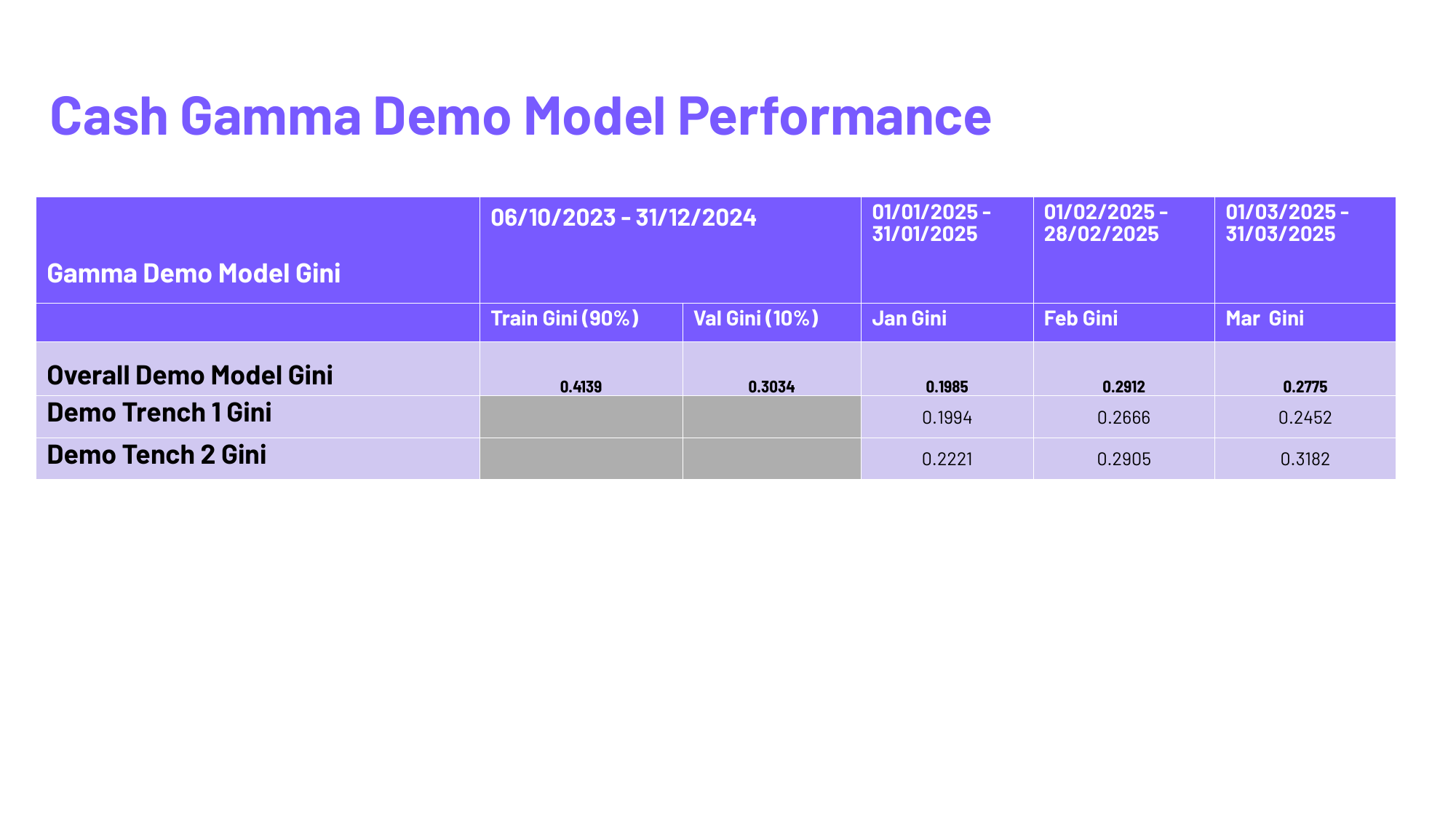

# Cash Gamma Demo Model Performance
| Gamma Demo Model Gini | 06/10/2023 - 31/12/2024 |  | 01/01/2025 - 31/01/2025 ​ | 01/02/2025 - 28/02/2025 ​ ​​ | 01/03/2025 -31/03/2025​​ |
| --- | --- | --- | --- | --- | --- |
| ​ | Train Gini (90%)​​ | Val Gini (10%)​​ | Jan Gini​​ | Feb Gini​​ | Mar Gini |
| Overall Demo Model Gini | 0.4139 | 0.3034 | 0.1985 | 0.2912 | 0.2775 |
| Demo Trench 1 Gini |  |  | 0.1994 | 0.2666 | 0.2452 |
| Demo Tench 2 Gini |  |  | 0.2221 | 0.2905 | 0.3182 |